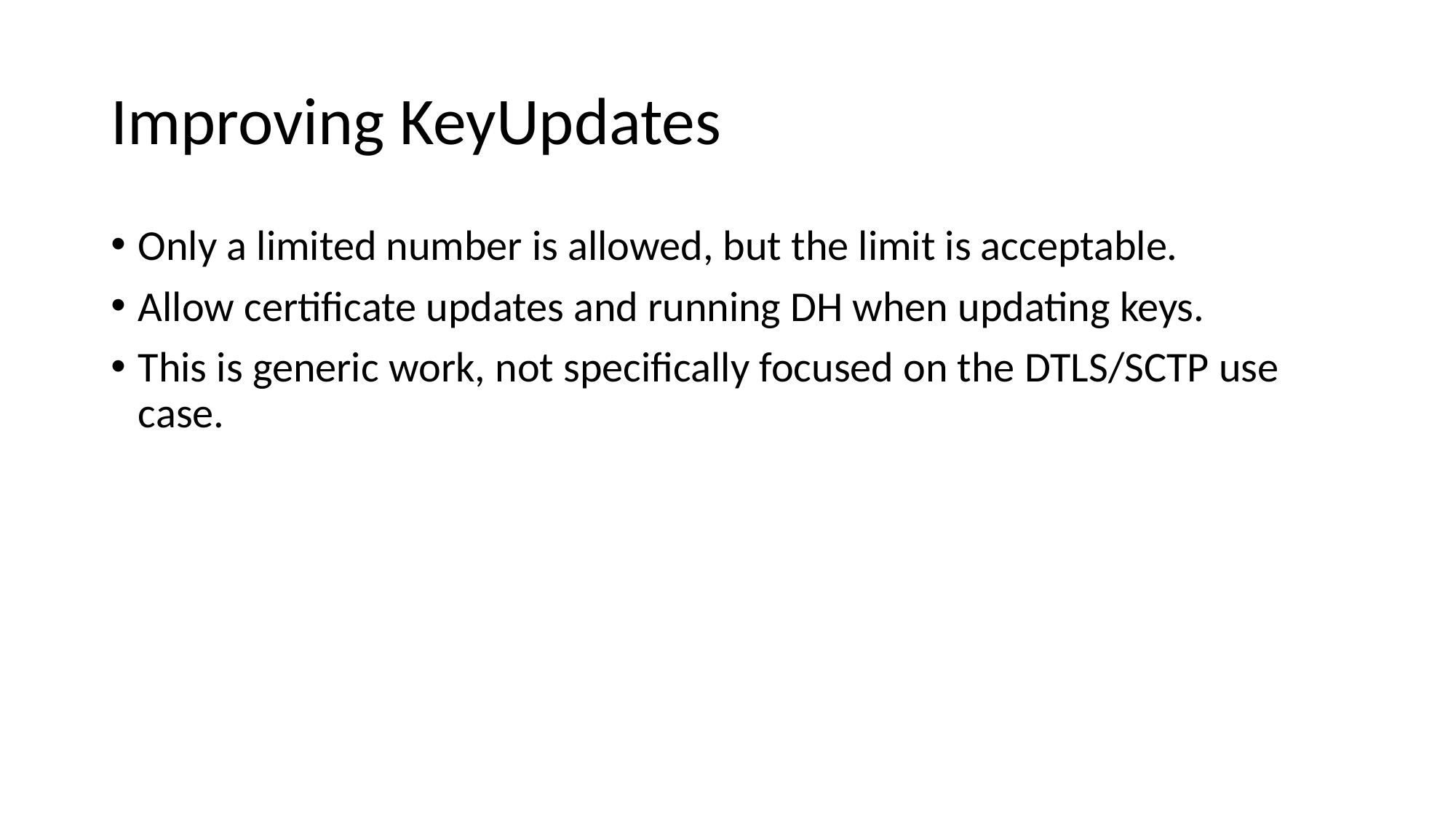

# Improving KeyUpdates
Only a limited number is allowed, but the limit is acceptable.
Allow certificate updates and running DH when updating keys.
This is generic work, not specifically focused on the DTLS/SCTP use case.